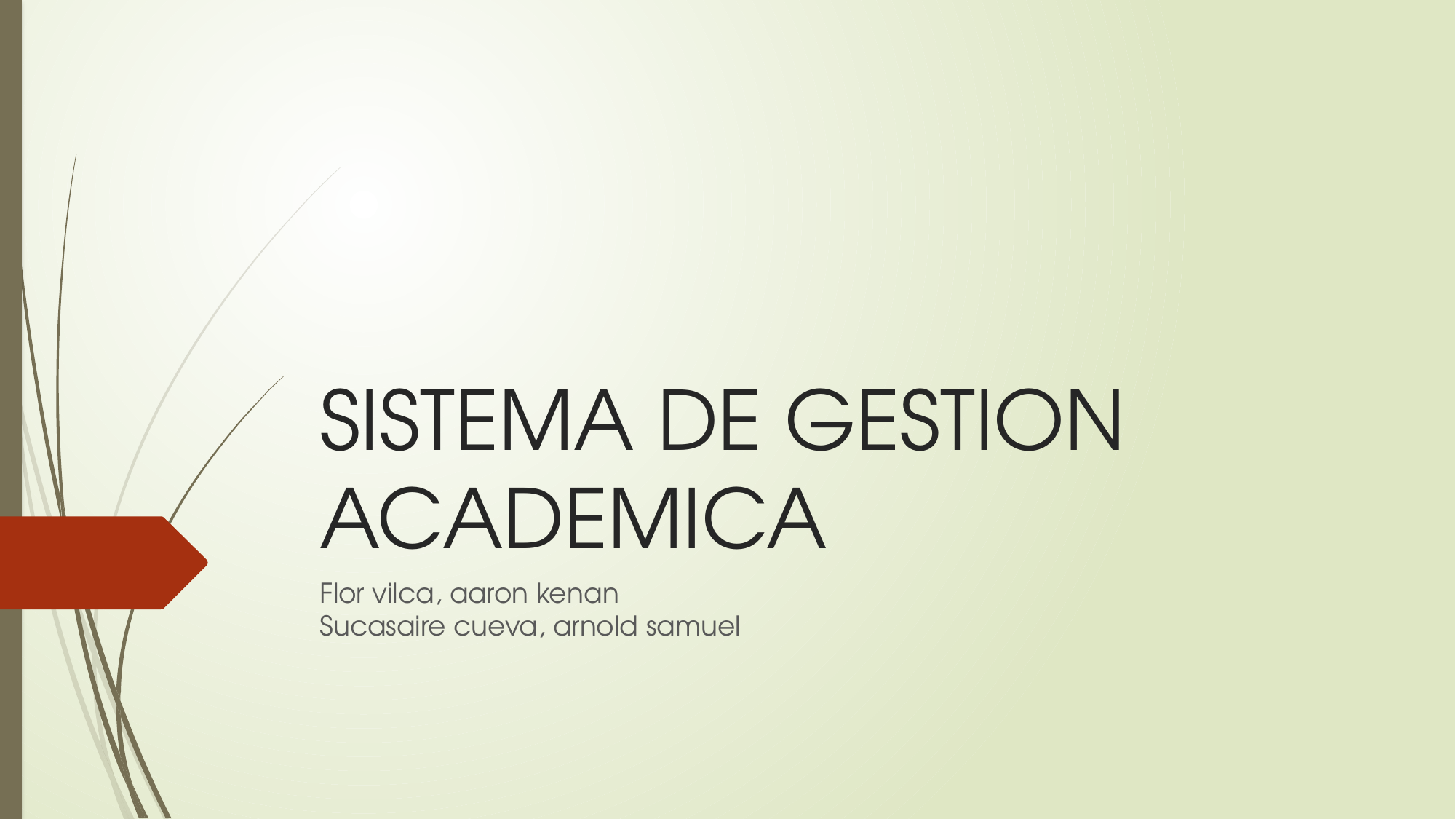

# SISTEMA DE GESTION ACADEMICA
Flor vilca, aaron kenan
Sucasaire cueva, arnold samuel